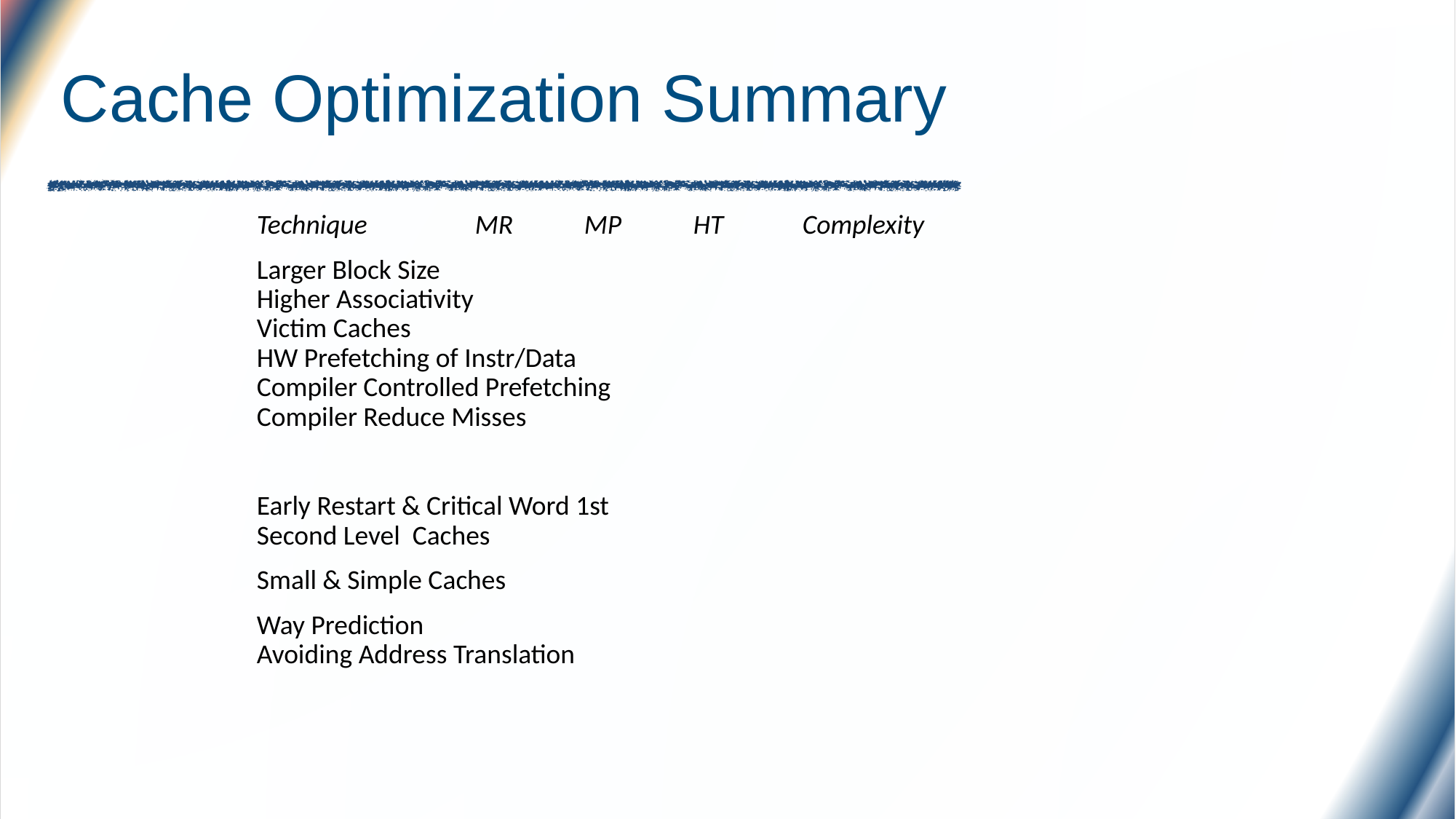

# Cache Optimization Summary
    +               -                         0
    +                         -                1
     +              +                         2
     +              maybe-MP         2
     +                                         0
     +                                          0

                    +		2
                    +                              2
                                 +                 0
    +
		+	0-2
Technique	MR	MP	HT	Complexity
Larger Block Size
Higher Associativity
Victim Caches
HW Prefetching of Instr/Data
Compiler Controlled Prefetching
Compiler Reduce Misses

Early Restart & Critical Word 1st
Second Level  Caches
Small & Simple Caches
Way Prediction
Avoiding Address Translation